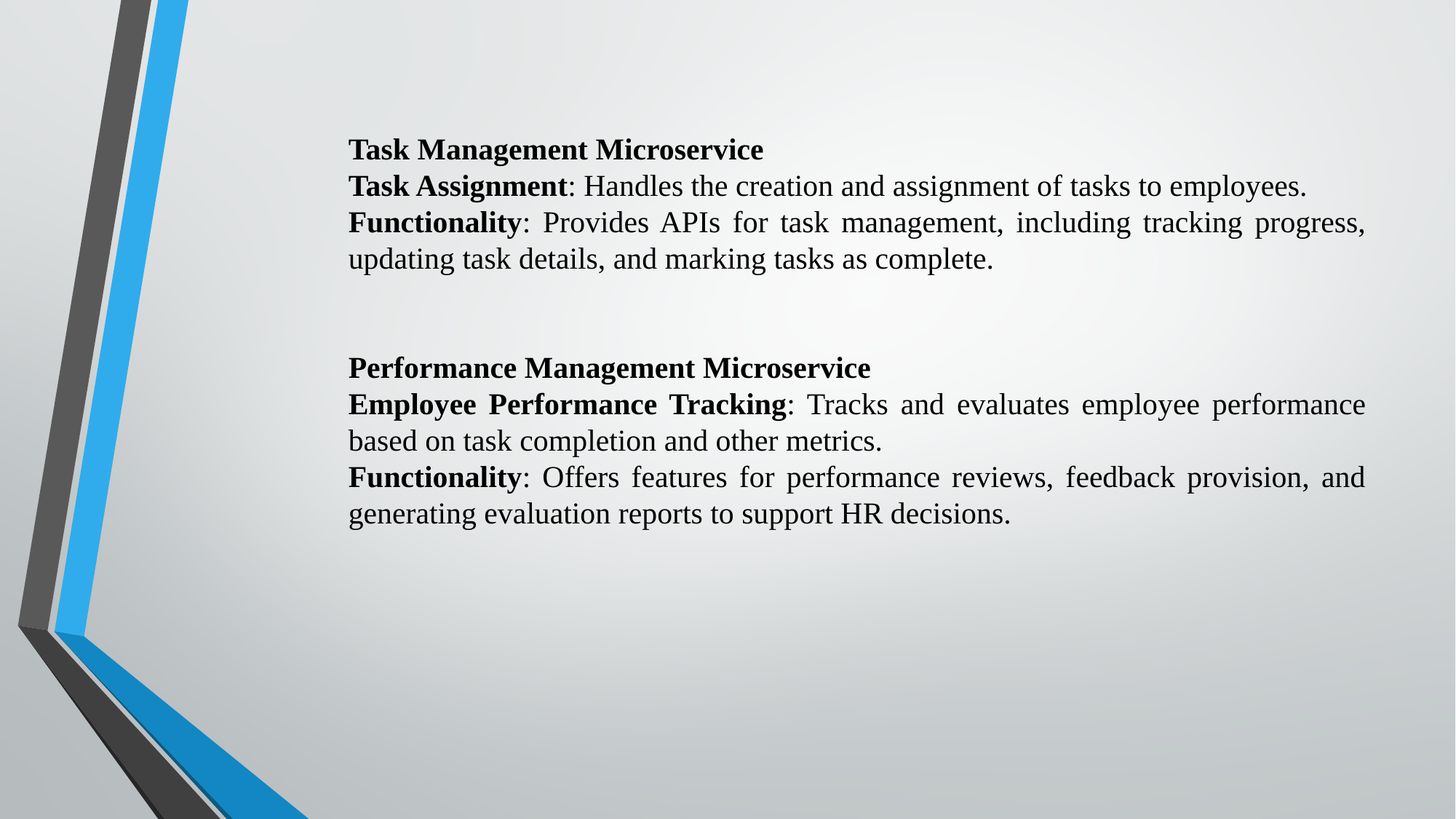

Task Management Microservice
Task Assignment: Handles the creation and assignment of tasks to employees.
Functionality: Provides APIs for task management, including tracking progress, updating task details, and marking tasks as complete.

Performance Management Microservice
Employee Performance Tracking: Tracks and evaluates employee performance based on task completion and other metrics.
Functionality: Offers features for performance reviews, feedback provision, and generating evaluation reports to support HR decisions.